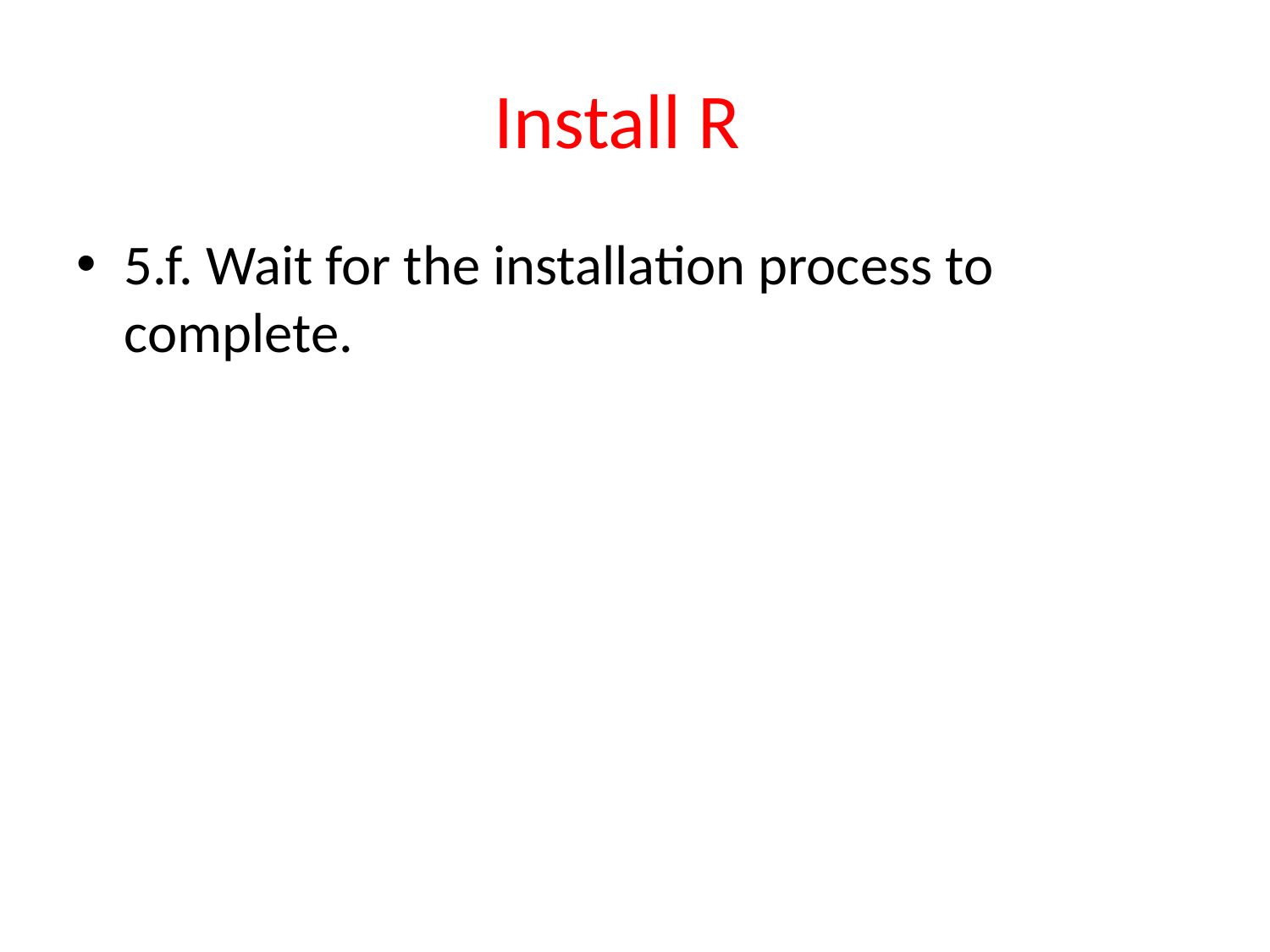

# Install R
5.f. Wait for the installation process to complete.